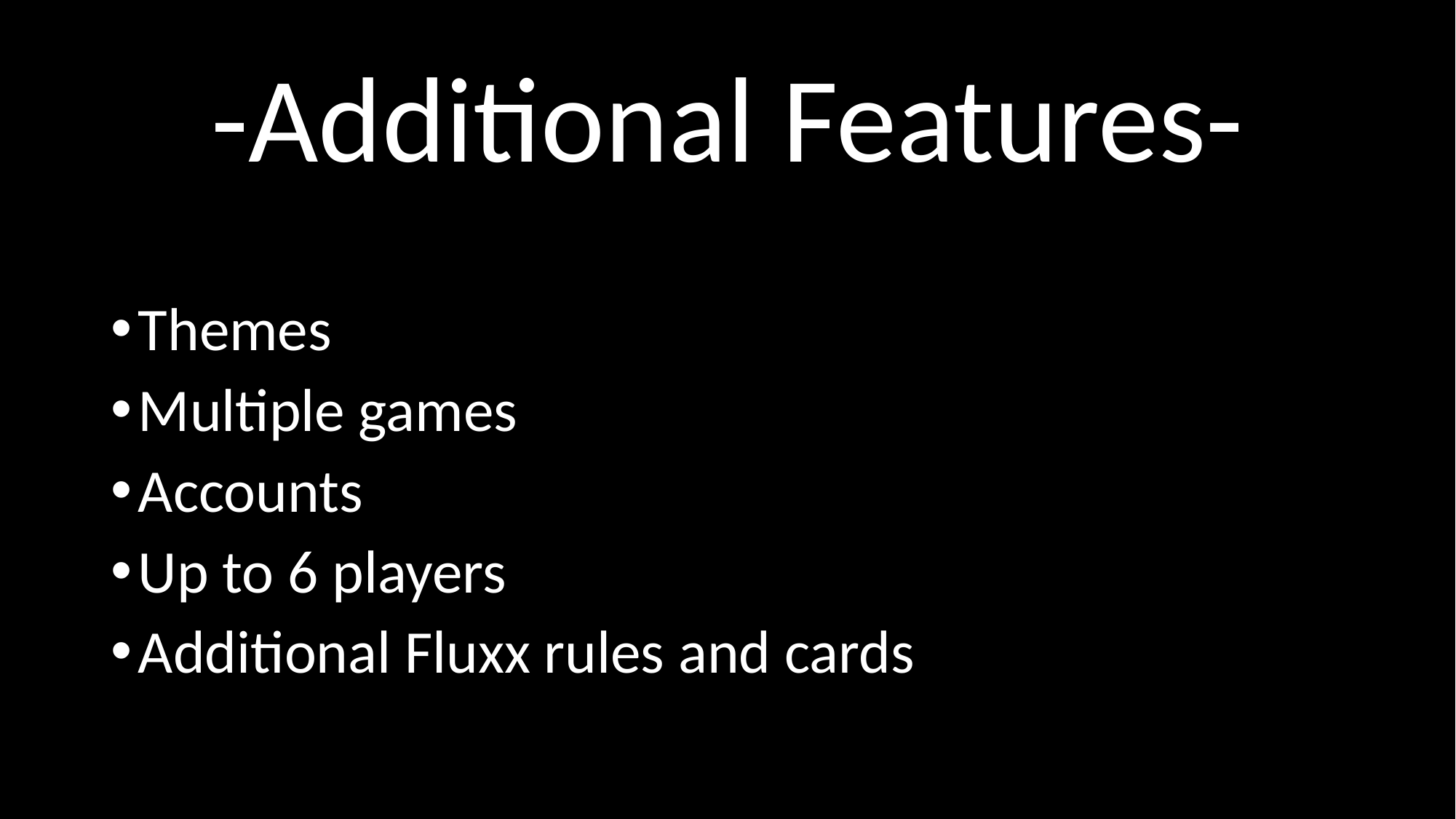

# -Additional Features-
Themes
Multiple games
Accounts
Up to 6 players
Additional Fluxx rules and cards